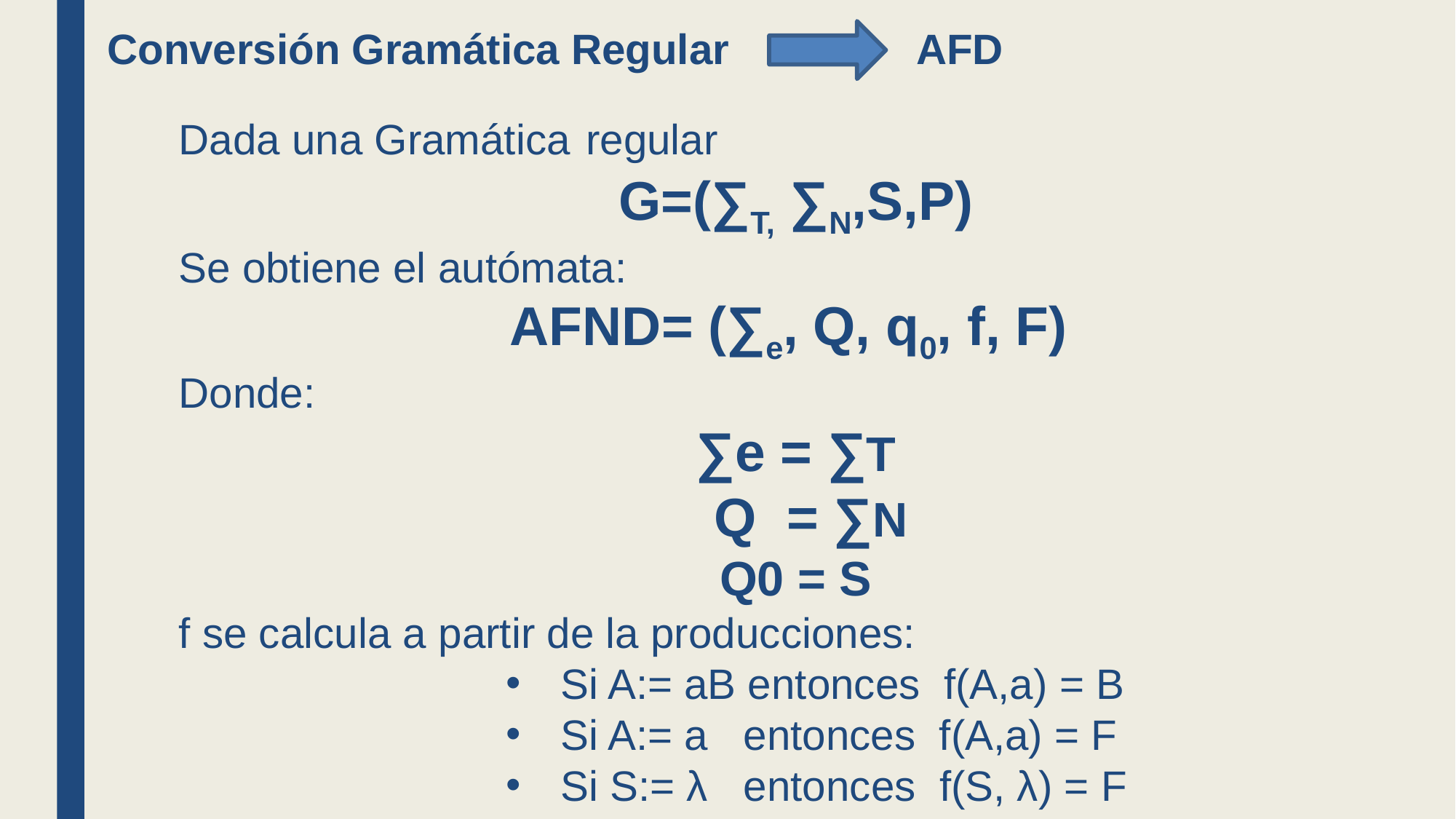

Conversión Gramática Regular                AFD

Dada una Gramática regular
G=(∑T, ∑N,S,P)
Se obtiene el autómata:
AFND= (∑e, Q, q0, f, F)
Donde:
∑e = ∑T
  Q  = ∑N
Q0 = S
f se calcula a partir de la producciones:
Si A:= aB entonces  f(A,a) = B
Si A:= a   entonces  f(A,a) = F
Si S:= λ   entonces  f(S, λ) = F